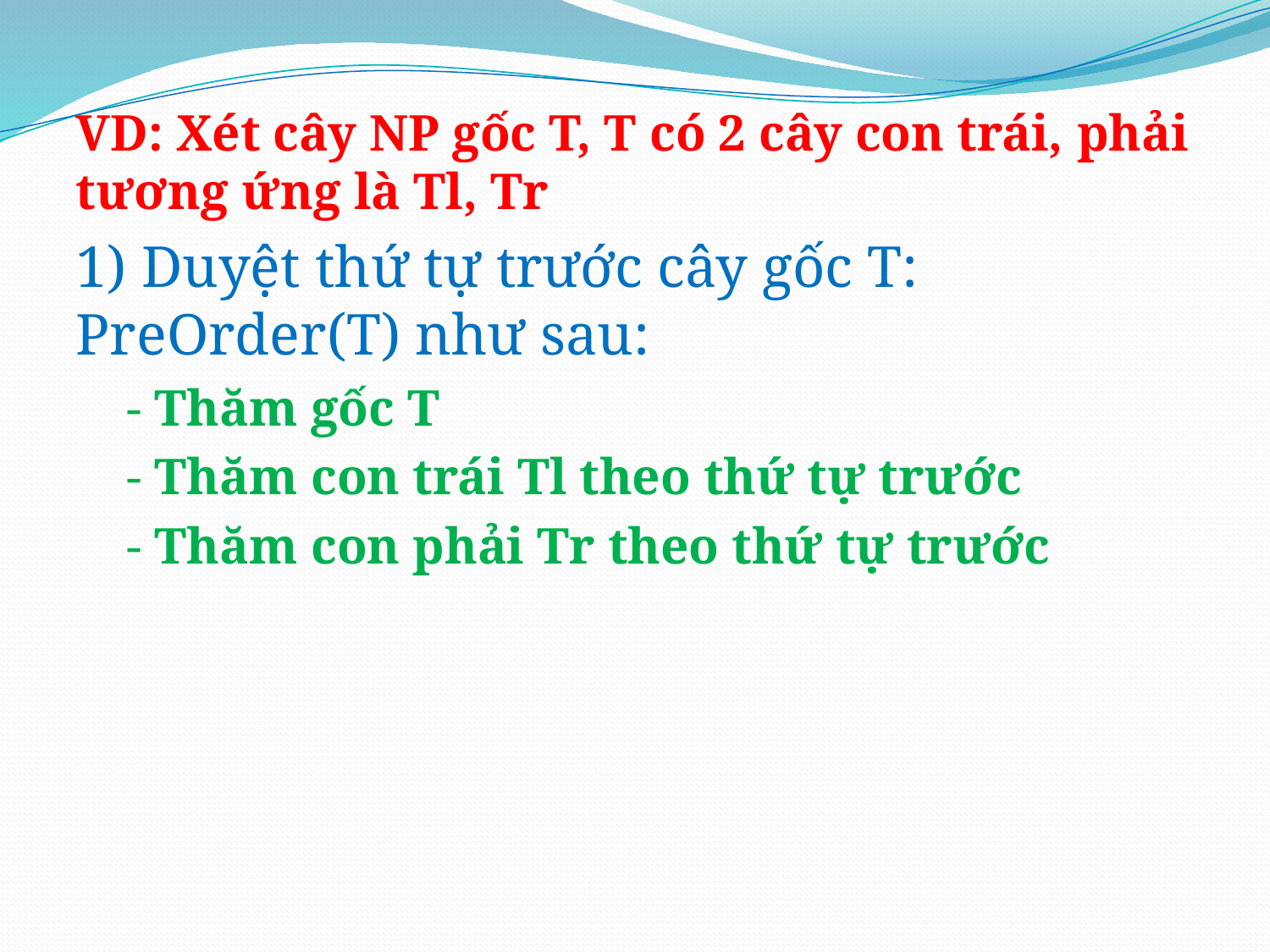

VD: Xét cây NP gốc T, T có 2 cây con trái, phải tương ứng là Tl, Tr
1) Duyệt thứ tự trước cây gốc T: PreOrder(T) như sau:
- Thăm gốc T
- Thăm con trái Tl theo thứ tự trước
- Thăm con phải Tr theo thứ tự trước